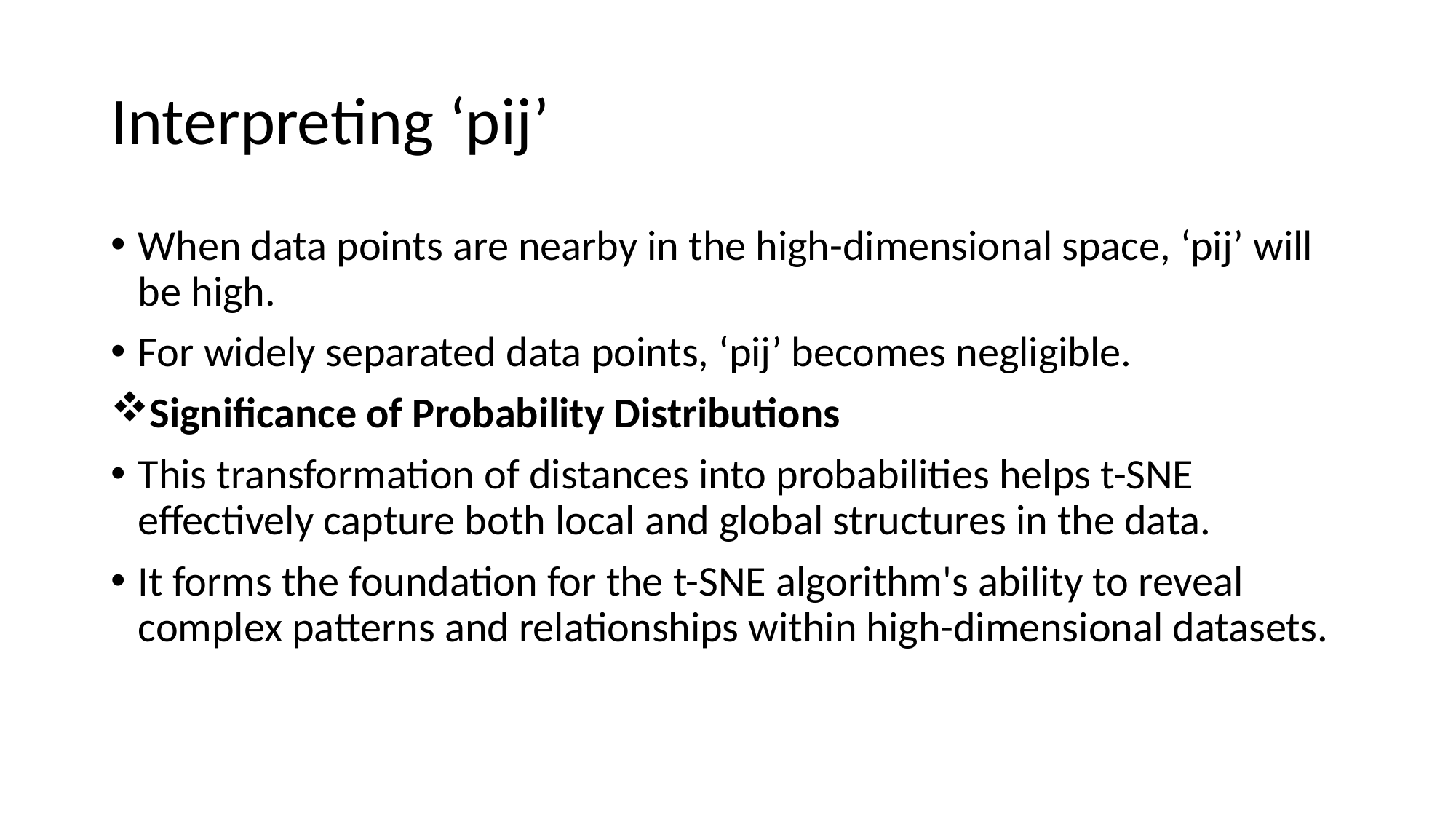

# Interpreting ‘pij’
When data points are nearby in the high-dimensional space, ‘pij’ will be high.
For widely separated data points, ‘pij’ becomes negligible.
Significance of Probability Distributions
This transformation of distances into probabilities helps t-SNE effectively capture both local and global structures in the data.
It forms the foundation for the t-SNE algorithm's ability to reveal complex patterns and relationships within high-dimensional datasets.